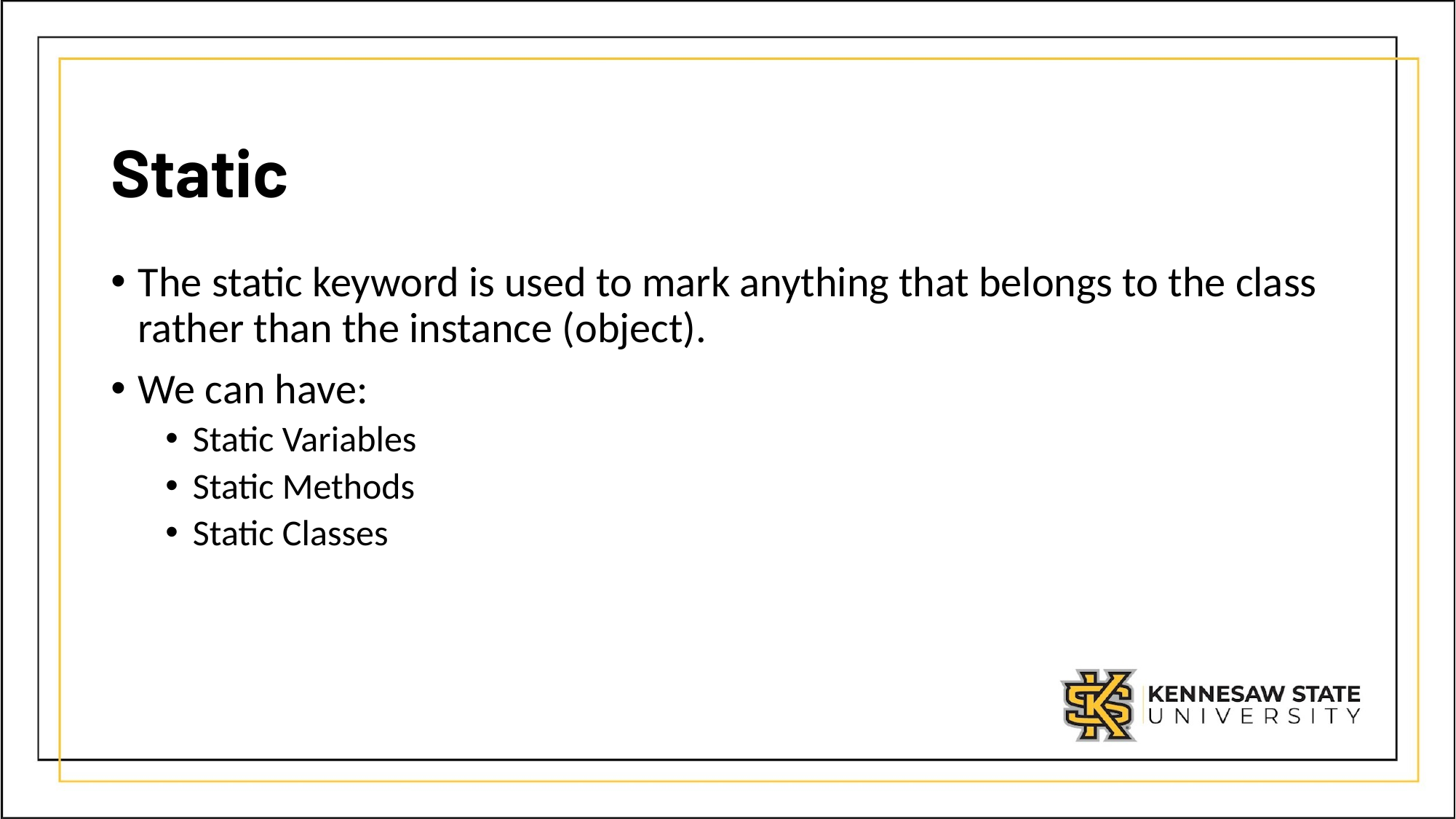

# Static
The static keyword is used to mark anything that belongs to the class rather than the instance (object).
We can have:
Static Variables
Static Methods
Static Classes